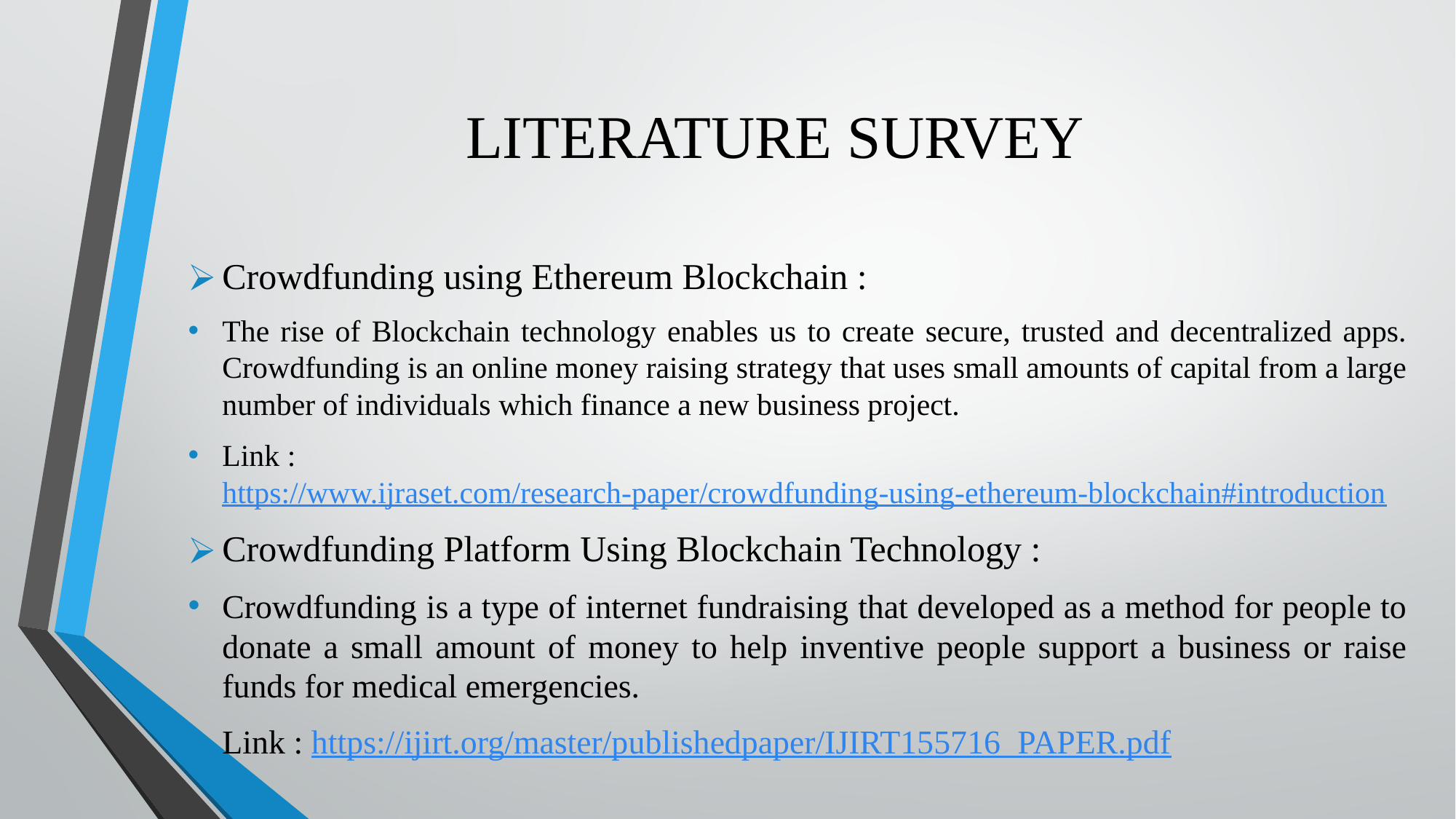

# LITERATURE SURVEY
Crowdfunding using Ethereum Blockchain :
The rise of Blockchain technology enables us to create secure, trusted and decentralized apps. Crowdfunding is an online money raising strategy that uses small amounts of capital from a large number of individuals which finance a new business project.
Link : https://www.ijraset.com/research-paper/crowdfunding-using-ethereum-blockchain#introduction
Crowdfunding Platform Using Blockchain Technology :
Crowdfunding is a type of internet fundraising that developed as a method for people to donate a small amount of money to help inventive people support a business or raise funds for medical emergencies.
Link : https://ijirt.org/master/publishedpaper/IJIRT155716_PAPER.pdf